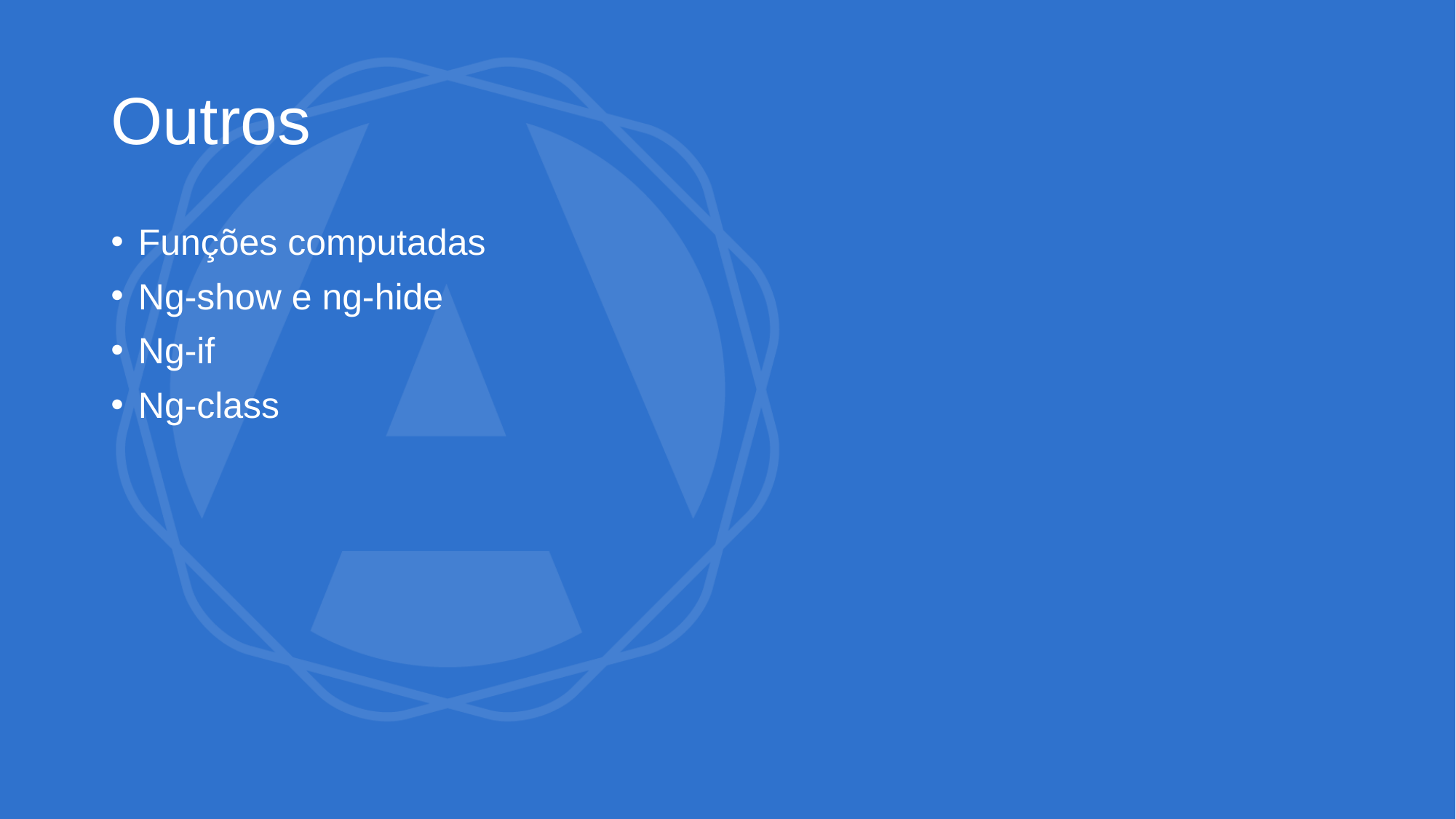

# Outros
Funções computadas
Ng-show e ng-hide
Ng-if
Ng-class